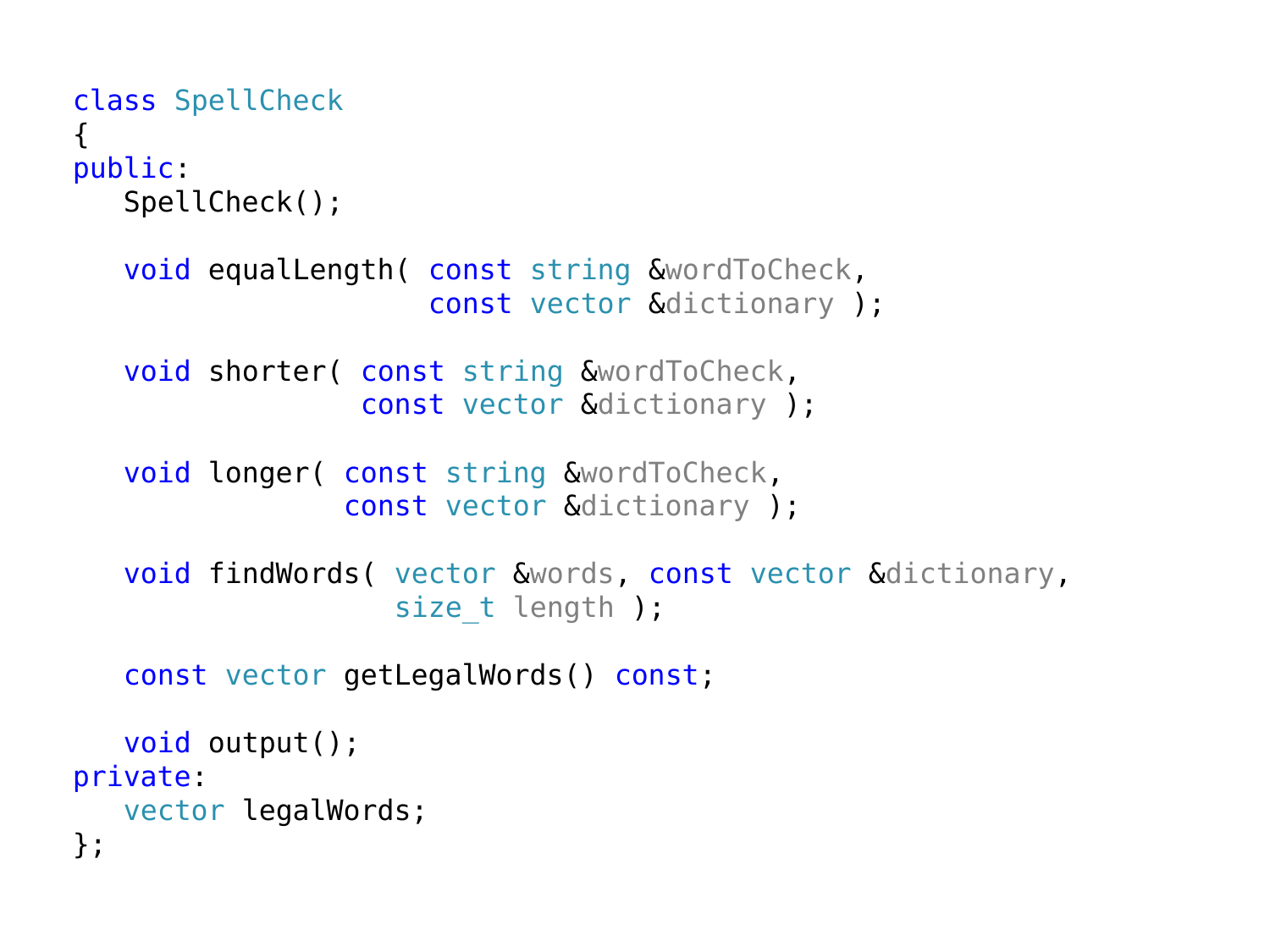

class SpellCheck
{
public:
   SpellCheck();

   void equalLength( const string &wordToCheck,
                     const vector &dictionary );

   void shorter( const string &wordToCheck,
                 const vector &dictionary );

   void longer( const string &wordToCheck,
                const vector &dictionary );

   void findWords( vector &words, const vector &dictionary,
                   size_t length );

   const vector getLegalWords() const;

   void output();
private:
   vector legalWords;
};